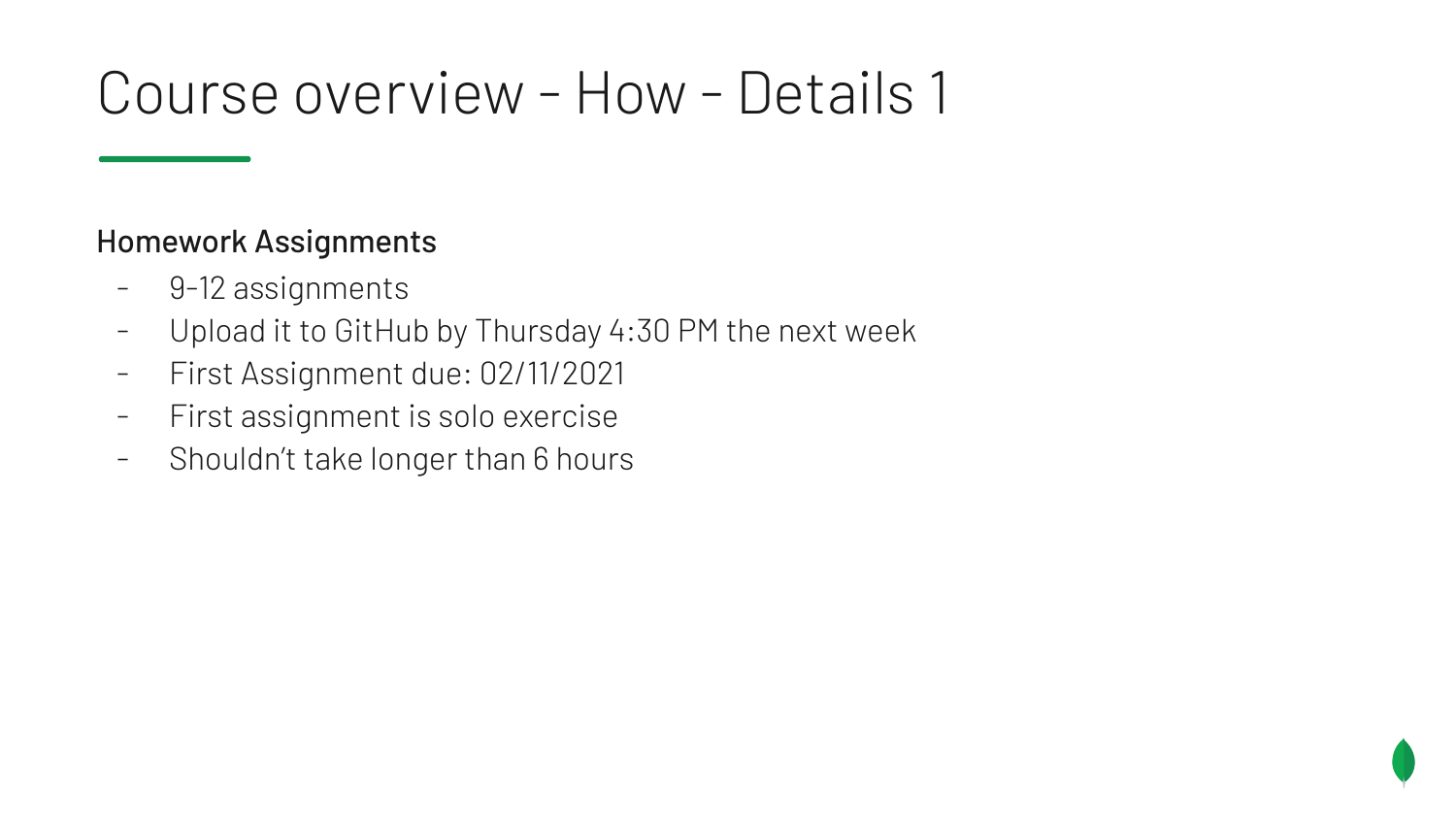

Course overview - How - Details 1
Homework Assignments
9-12 assignments
Upload it to GitHub by Thursday 4:30 PM the next week
First Assignment due: 02/11/2021
First assignment is solo exercise
Shouldn’t take longer than 6 hours